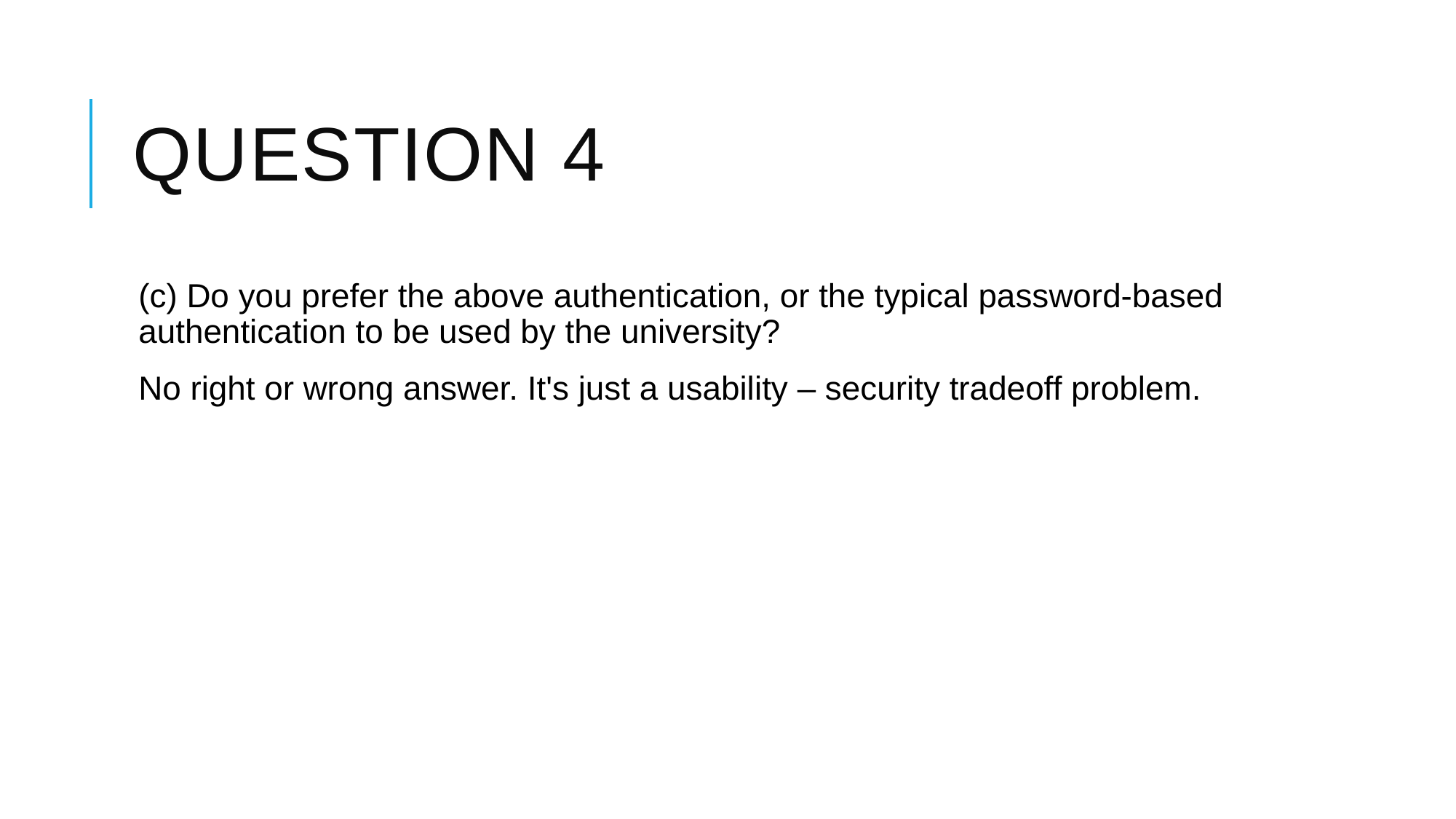

# Question 4
(c) Do you prefer the above authentication, or the typical password-based authentication to be used by the university?
No right or wrong answer. It's just a usability – security tradeoff problem.